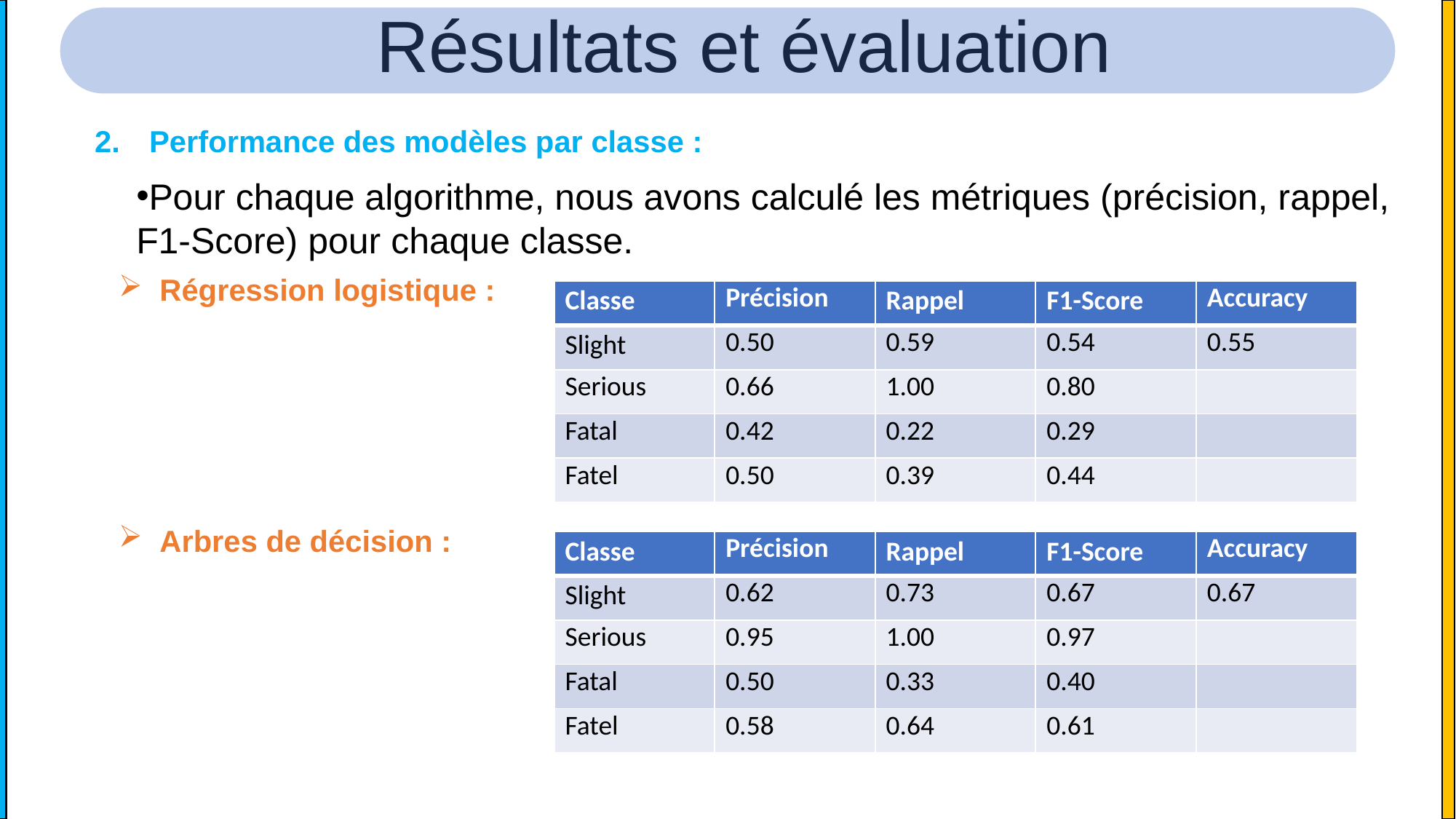

Résultats et évaluation

Performance des modèles par classe :
Pour chaque algorithme, nous avons calculé les métriques (précision, rappel, F1-Score) pour chaque classe.
Régression logistique :
| Classe | Précision | Rappel | F1-Score | Accuracy |
| --- | --- | --- | --- | --- |
| Slight | 0.50 | 0.59 | 0.54 | 0.55 |
| Serious | 0.66 | 1.00 | 0.80 |  |
| Fatal | 0.42 | 0.22 | 0.29 |  |
| Fatel | 0.50 | 0.39 | 0.44 |  |
Arbres de décision :
| Classe | Précision | Rappel | F1-Score | Accuracy |
| --- | --- | --- | --- | --- |
| Slight | 0.62 | 0.73 | 0.67 | 0.67 |
| Serious | 0.95 | 1.00 | 0.97 |  |
| Fatal | 0.50 | 0.33 | 0.40 |  |
| Fatel | 0.58 | 0.64 | 0.61 |  |